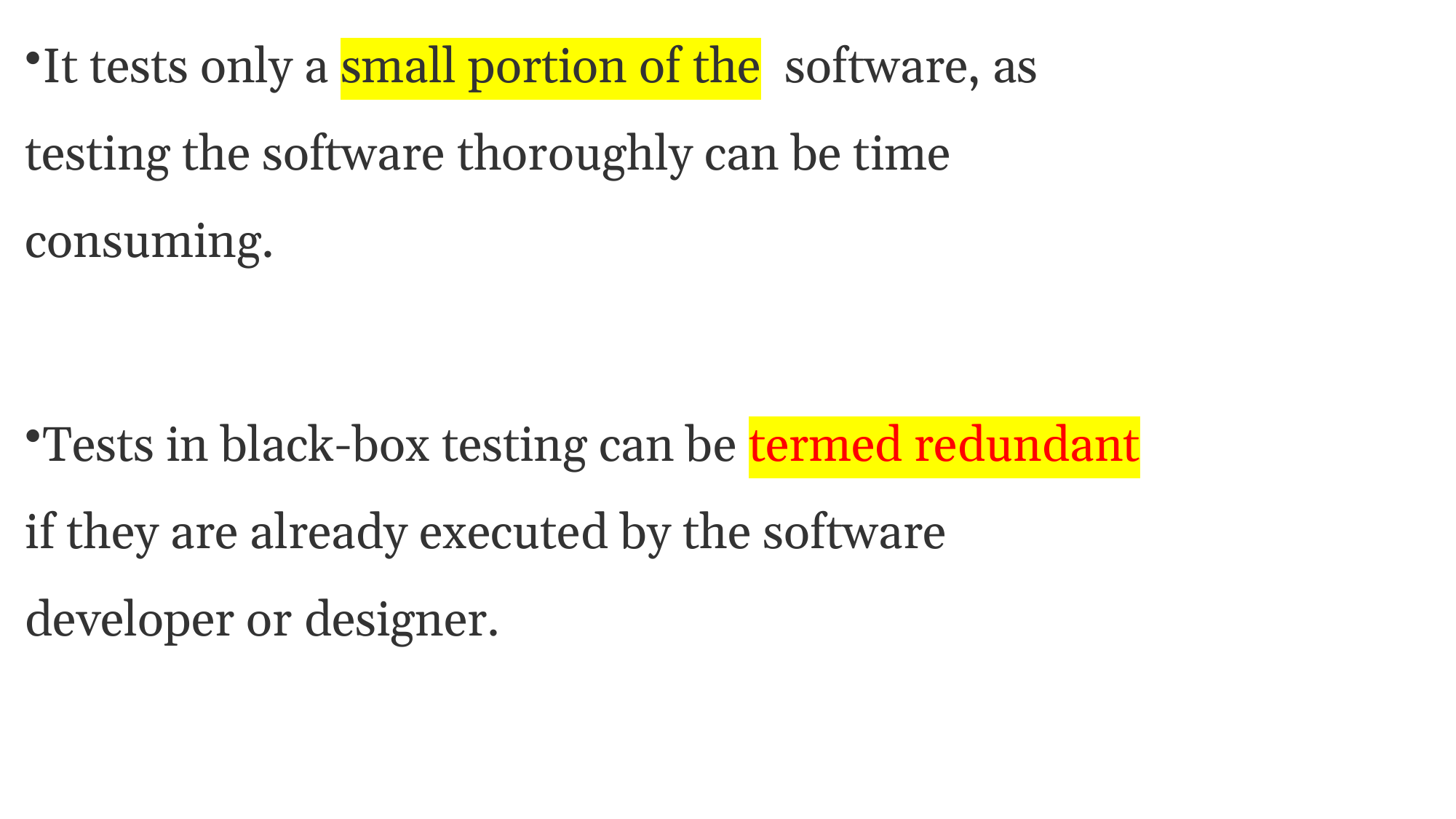

It tests only a small portion of the  software, as testing the software thoroughly can be time consuming.

Tests in black-box testing can be termed redundant if they are already executed by the software developer or designer.